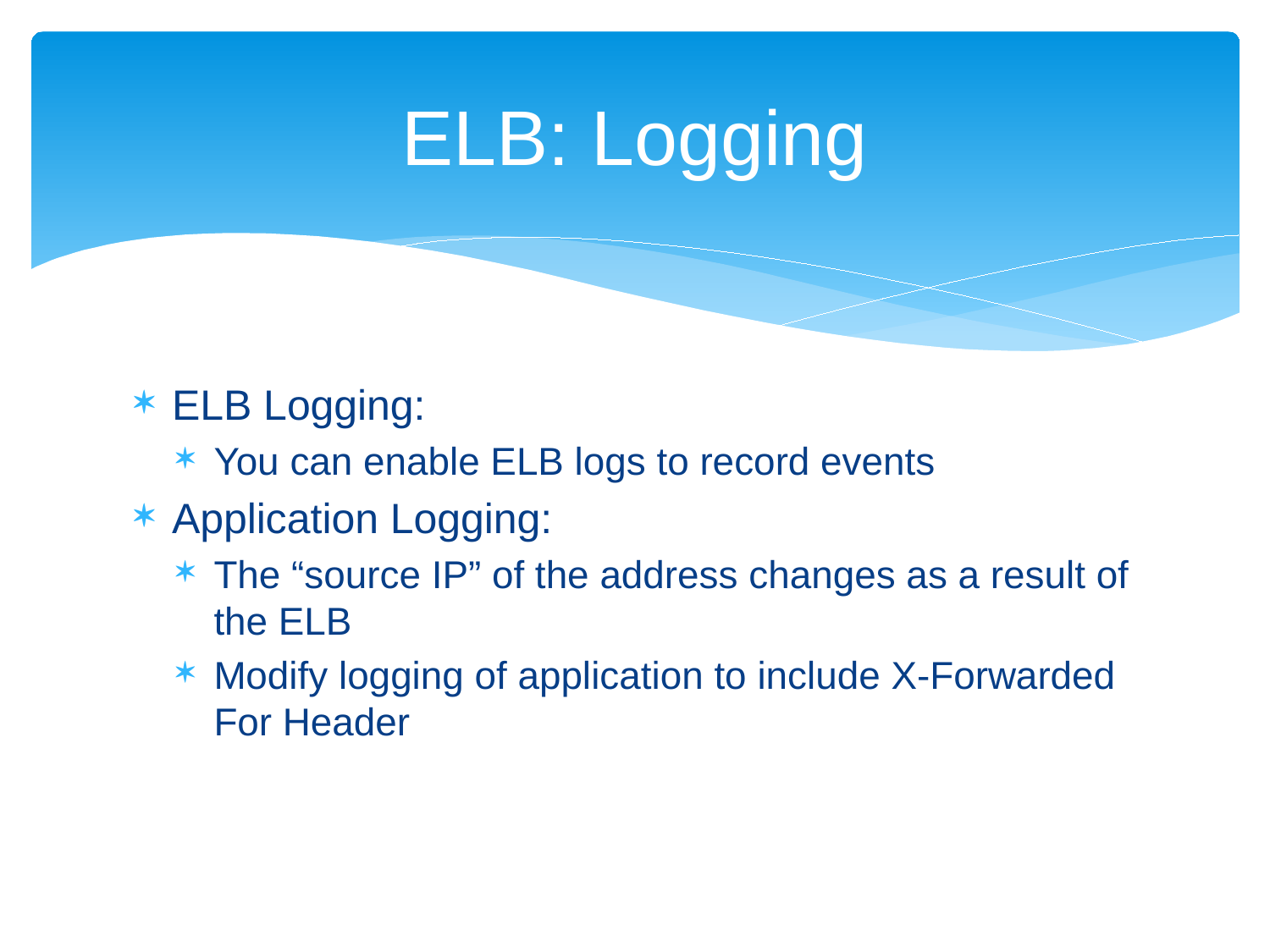

# ELB: Logging
ELB Logging:
You can enable ELB logs to record events
Application Logging:
The “source IP” of the address changes as a result of the ELB
Modify logging of application to include X-Forwarded For Header